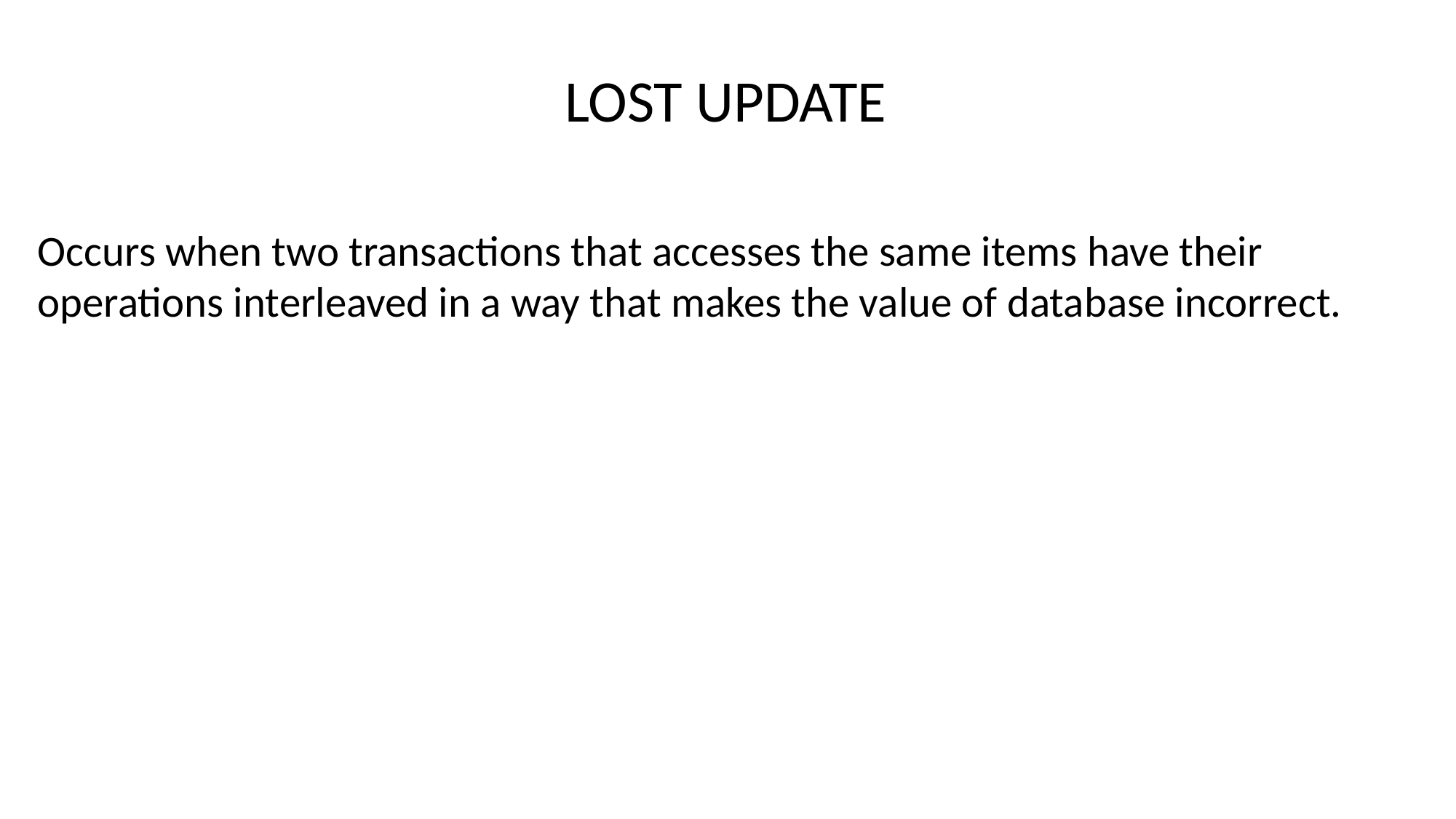

# LOST UPDATE
Occurs when two transactions that accesses the same items have their operations interleaved in a way that makes the value of database incorrect.